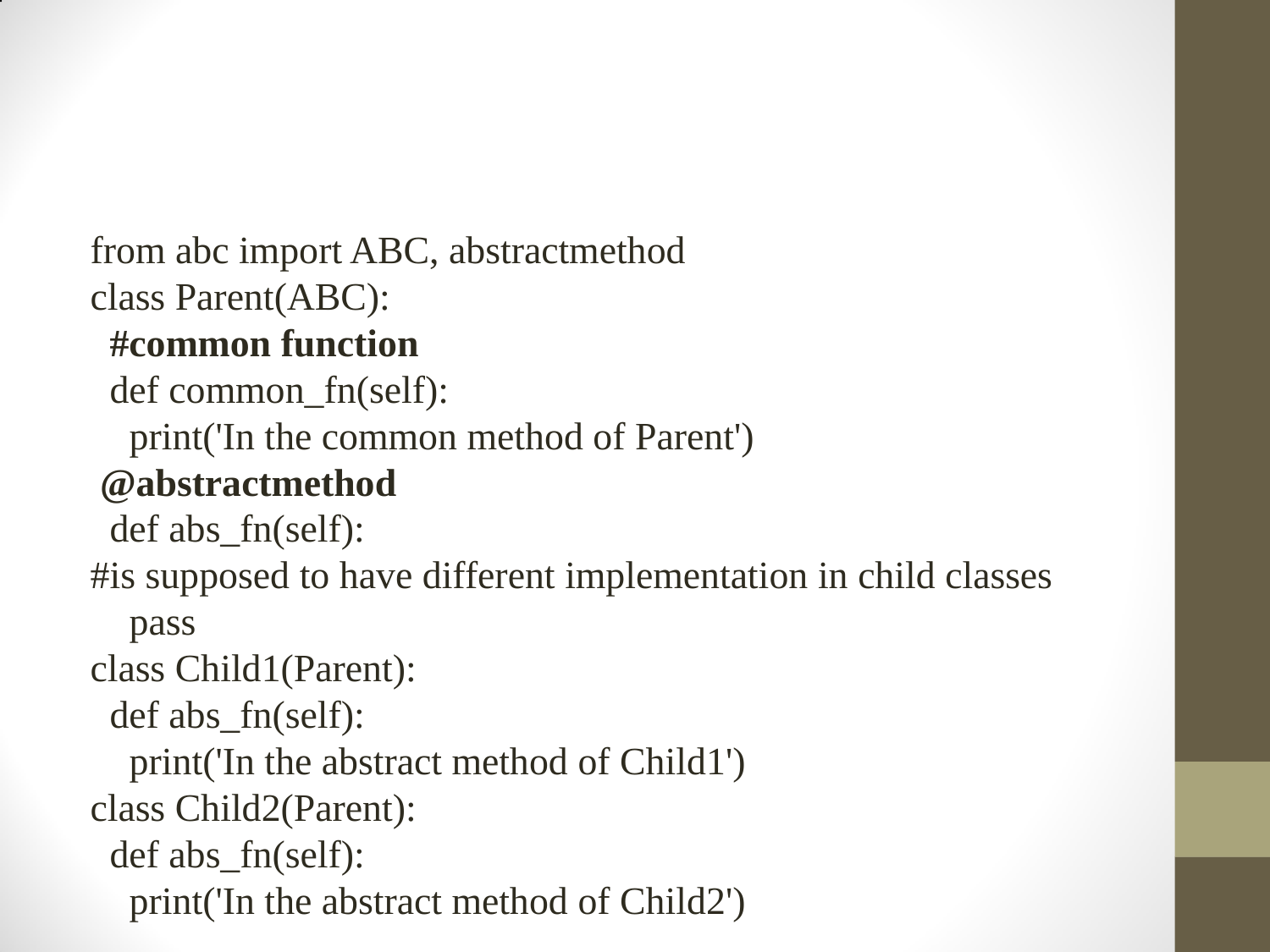

#
from abc import ABC, abstractmethod
class Parent(ABC):
  #common function
  def common_fn(self):
    print('In the common method of Parent')
 @abstractmethod
  def abs_fn(self):
#is supposed to have different implementation in child classes
    pass
class Child1(Parent):
  def abs_fn(self):
    print('In the abstract method of Child1')
class Child2(Parent):
  def abs_fn(self):
    print('In the abstract method of Child2')